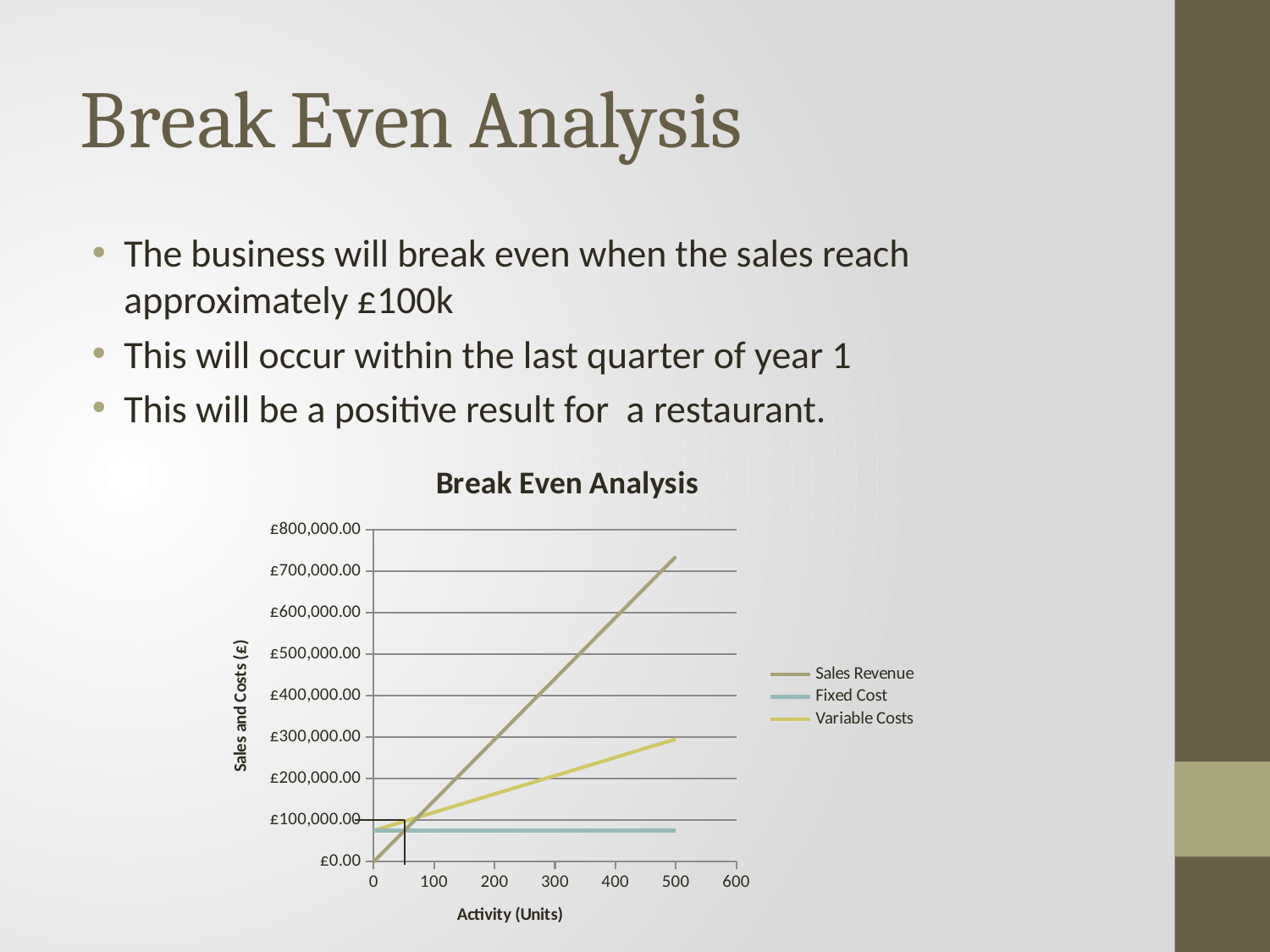

# Break Even Analysis
The business will break even when the sales reach approximately £100k
This will occur within the last quarter of year 1
This will be a positive result for  a restaurant.

### Chart: Break Even Analysis

| Category | Sales Revenue | Fixed Cost | Variable Costs |
|---|---|---|---|